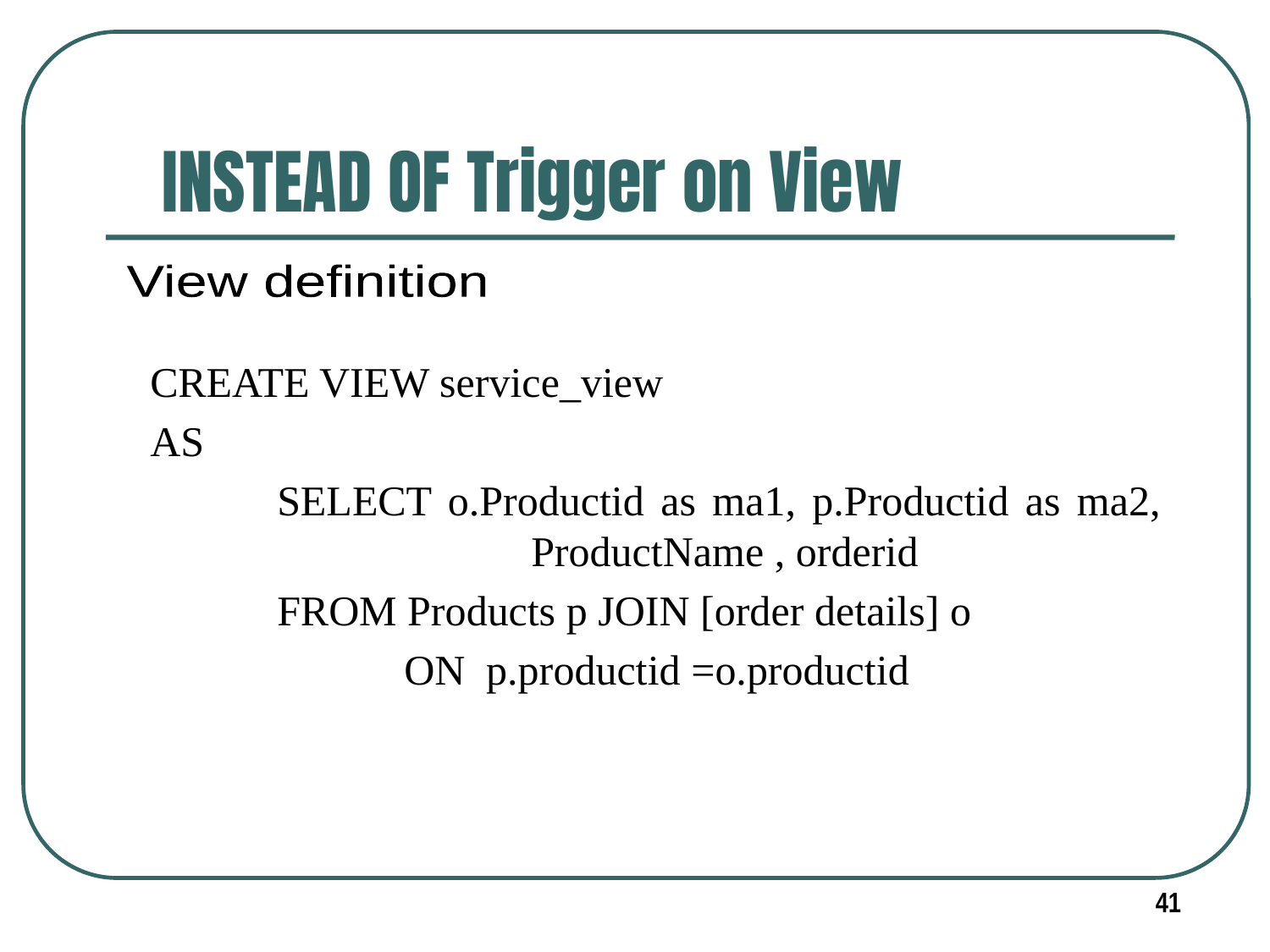

# INSTEAD OF Trigger on View
View definition
CREATE VIEW service_view
AS
	SELECT o.Productid as ma1, p.Productid as ma2, 			ProductName , orderid
	FROM Products p JOIN [order details] o
		ON  p.productid =o.productid